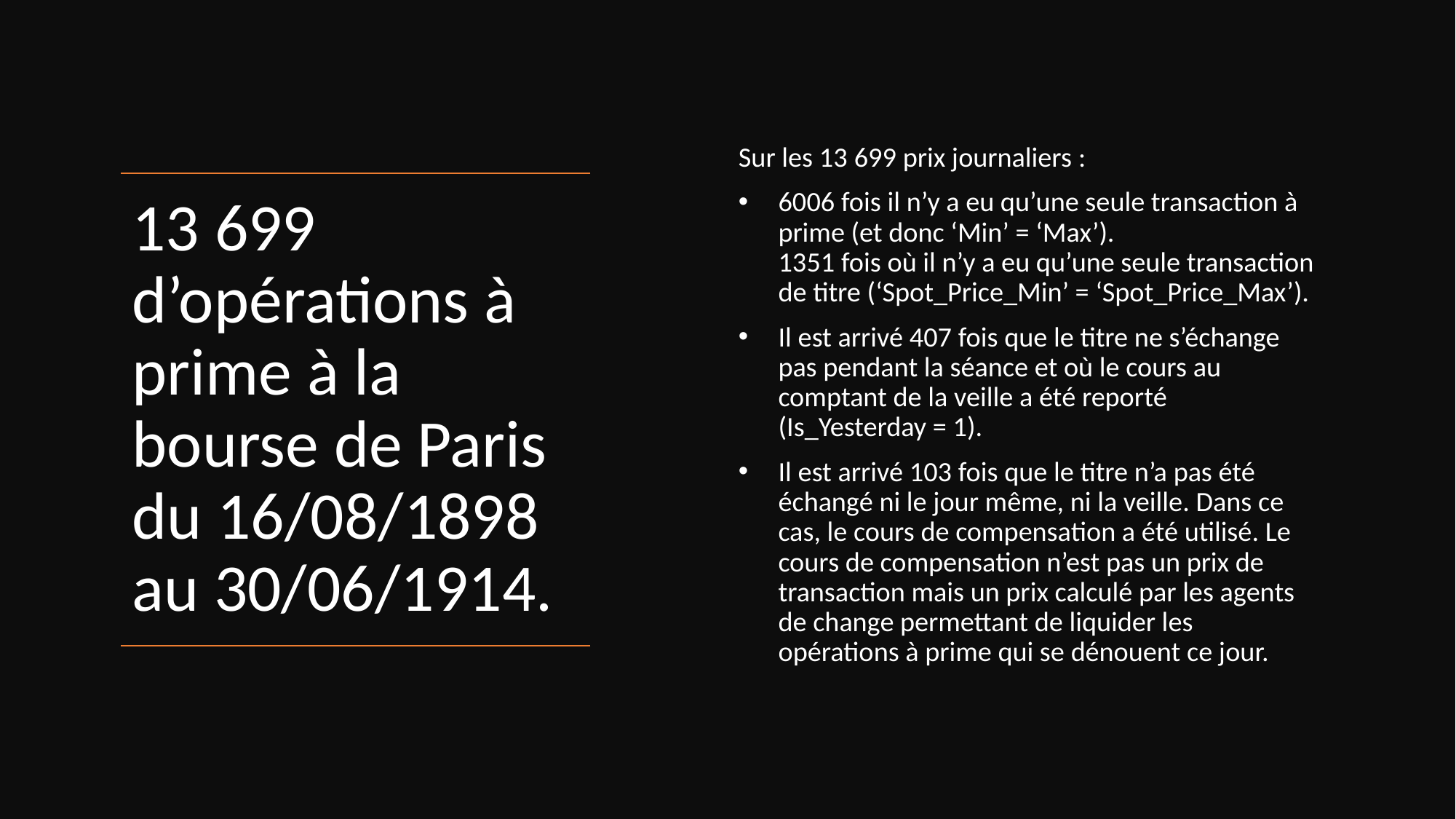

Sur les 13 699 prix journaliers :
6006 fois il n’y a eu qu’une seule transaction à prime (et donc ‘Min’ = ‘Max’).
1351 fois où il n’y a eu qu’une seule transaction de titre (‘Spot_Price_Min’ = ‘Spot_Price_Max’).
Il est arrivé 407 fois que le titre ne s’échange pas pendant la séance et où le cours au comptant de la veille a été reporté (Is_Yesterday = 1).
Il est arrivé 103 fois que le titre n’a pas été échangé ni le jour même, ni la veille. Dans ce cas, le cours de compensation a été utilisé. Le cours de compensation n’est pas un prix de transaction mais un prix calculé par les agents de change permettant de liquider les opérations à prime qui se dénouent ce jour.
# 13 699 d’opérations à prime à la bourse de Paris du 16/08/1898 au 30/06/1914.